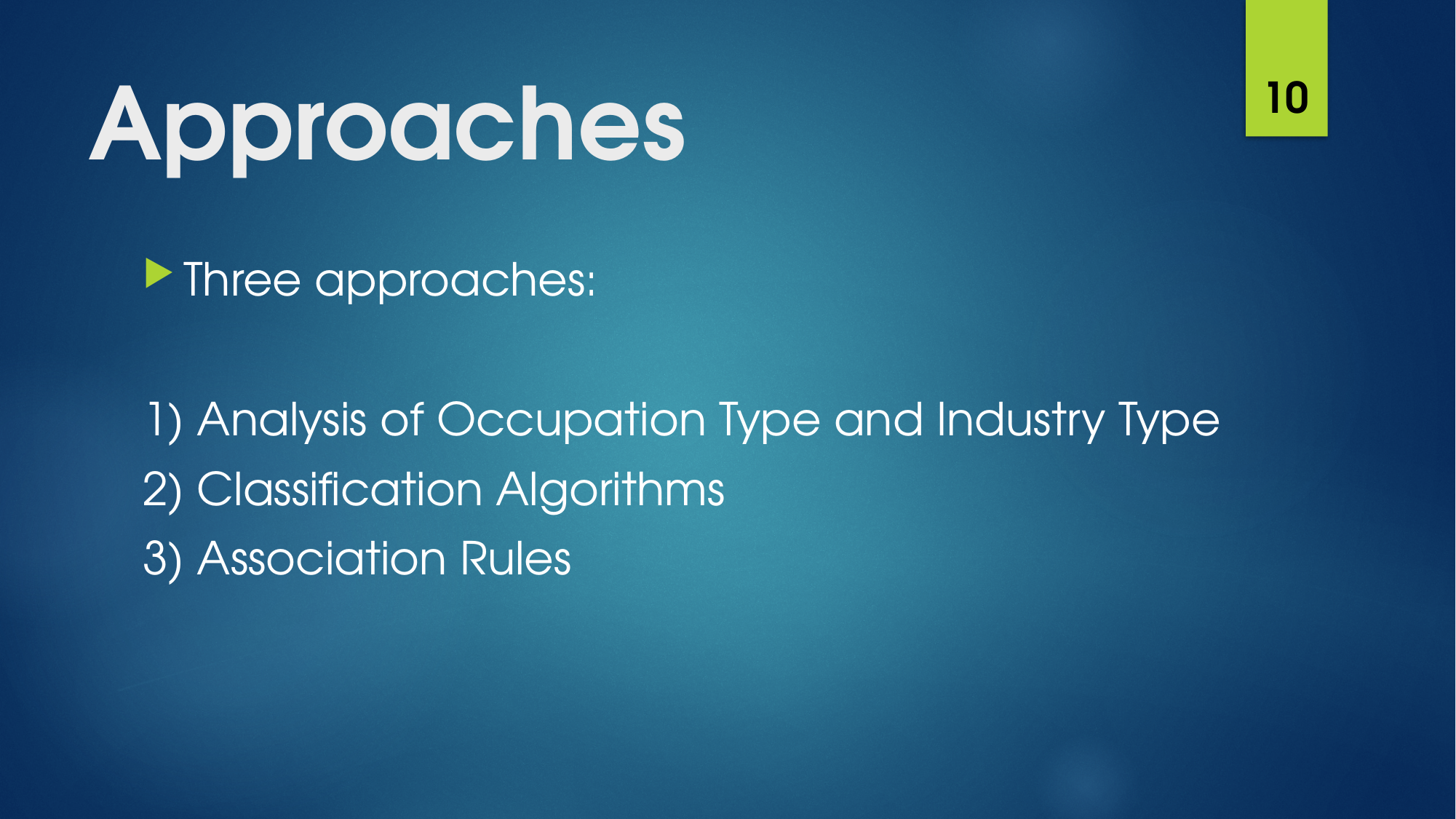

10
# Approaches
Three approaches:

1) Analysis of Occupation Type and Industry Type
2) Classification Algorithms
3) Association Rules